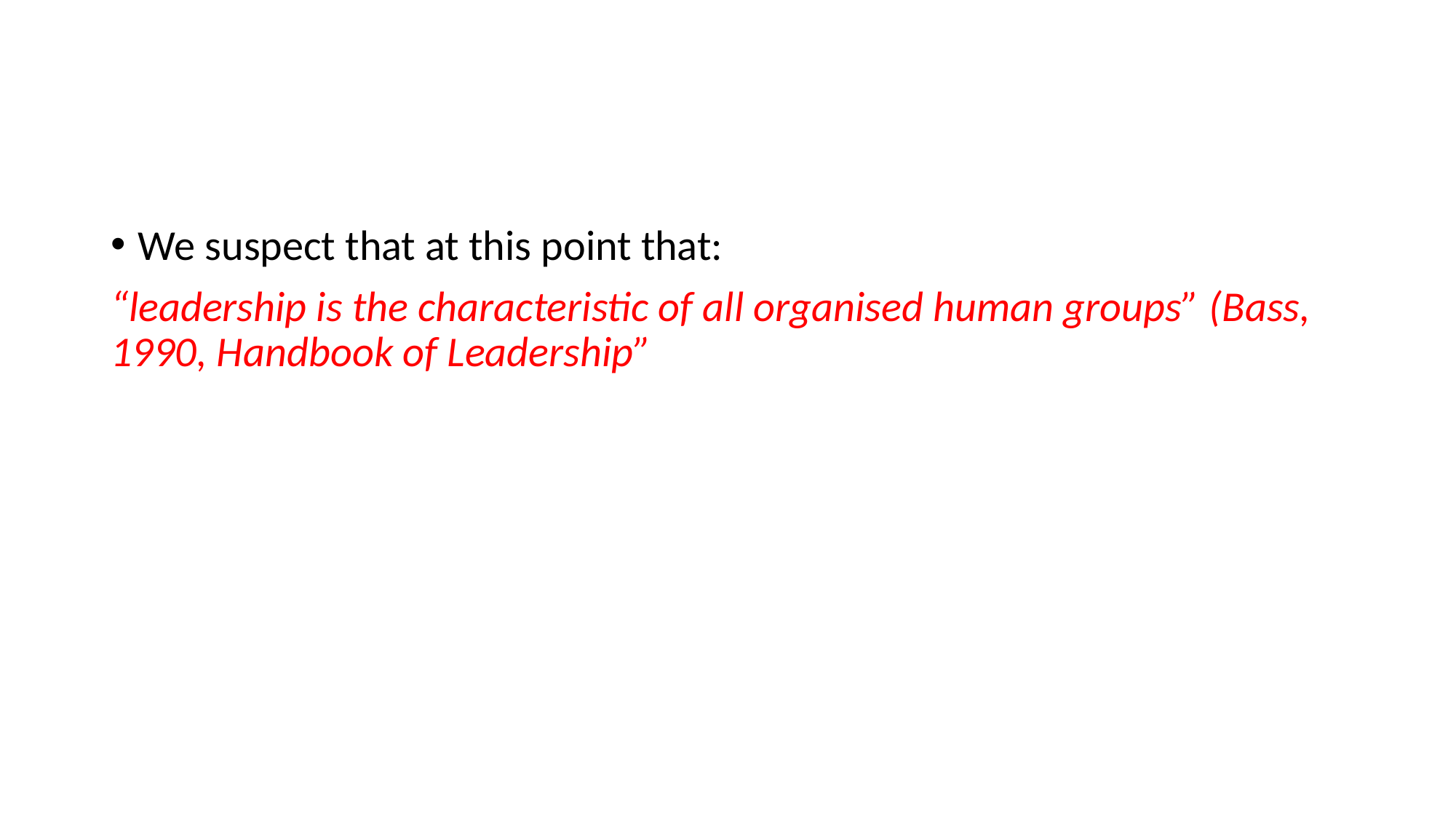

#
We suspect that at this point that:
“leadership is the characteristic of all organised human groups” (Bass, 1990, Handbook of Leadership”